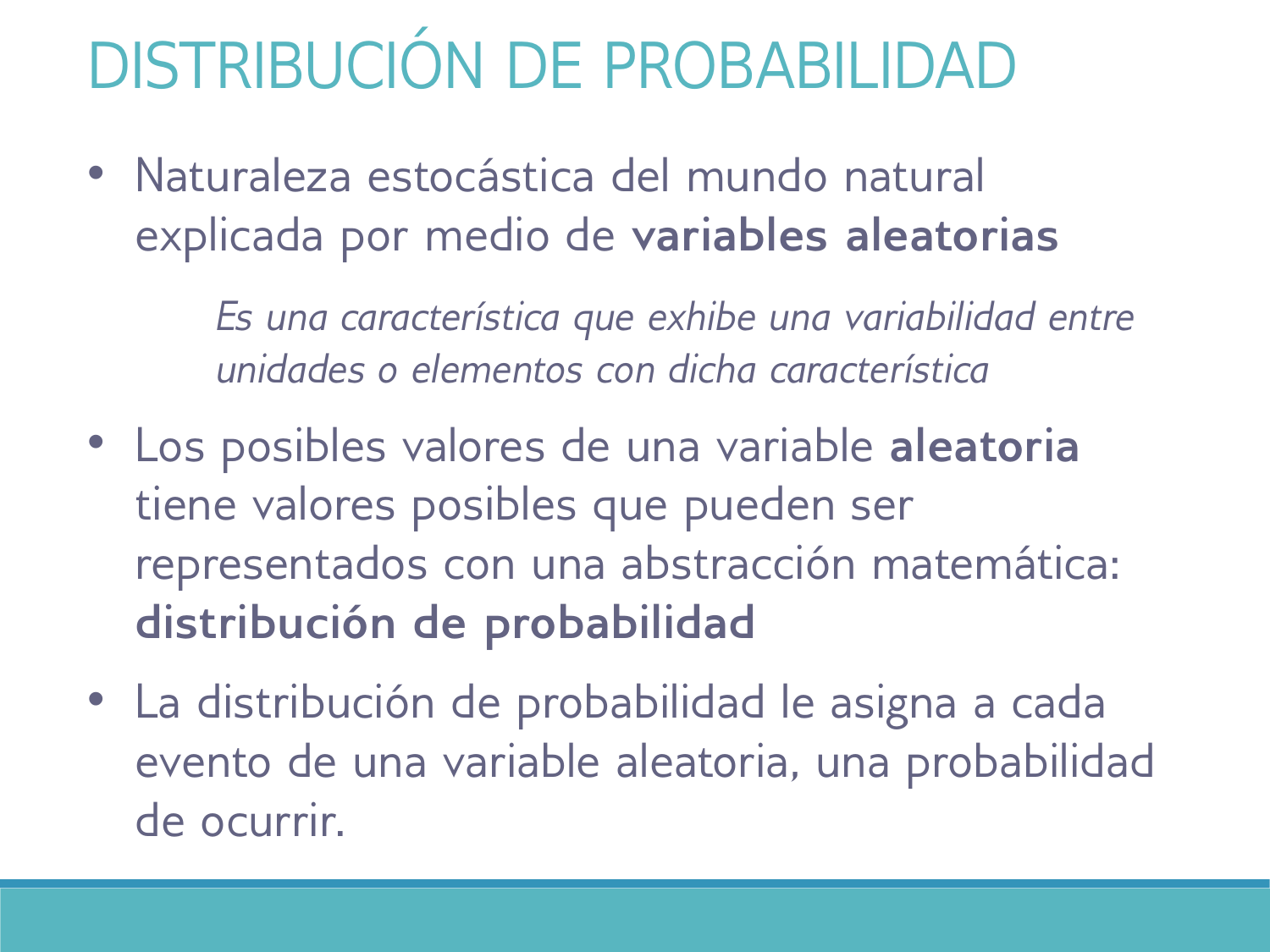

DISTRIBUCIÓN DE PROBABILIDAD
Naturaleza estocástica del mundo natural explicada por medio de variables aleatorias
	Es una característica que exhibe una variabilidad entre 	unidades o elementos con dicha característica
Los posibles valores de una variable aleatoria tiene valores posibles que pueden ser representados con una abstracción matemática: distribución de probabilidad
La distribución de probabilidad le asigna a cada evento de una variable aleatoria, una probabilidad de ocurrir.